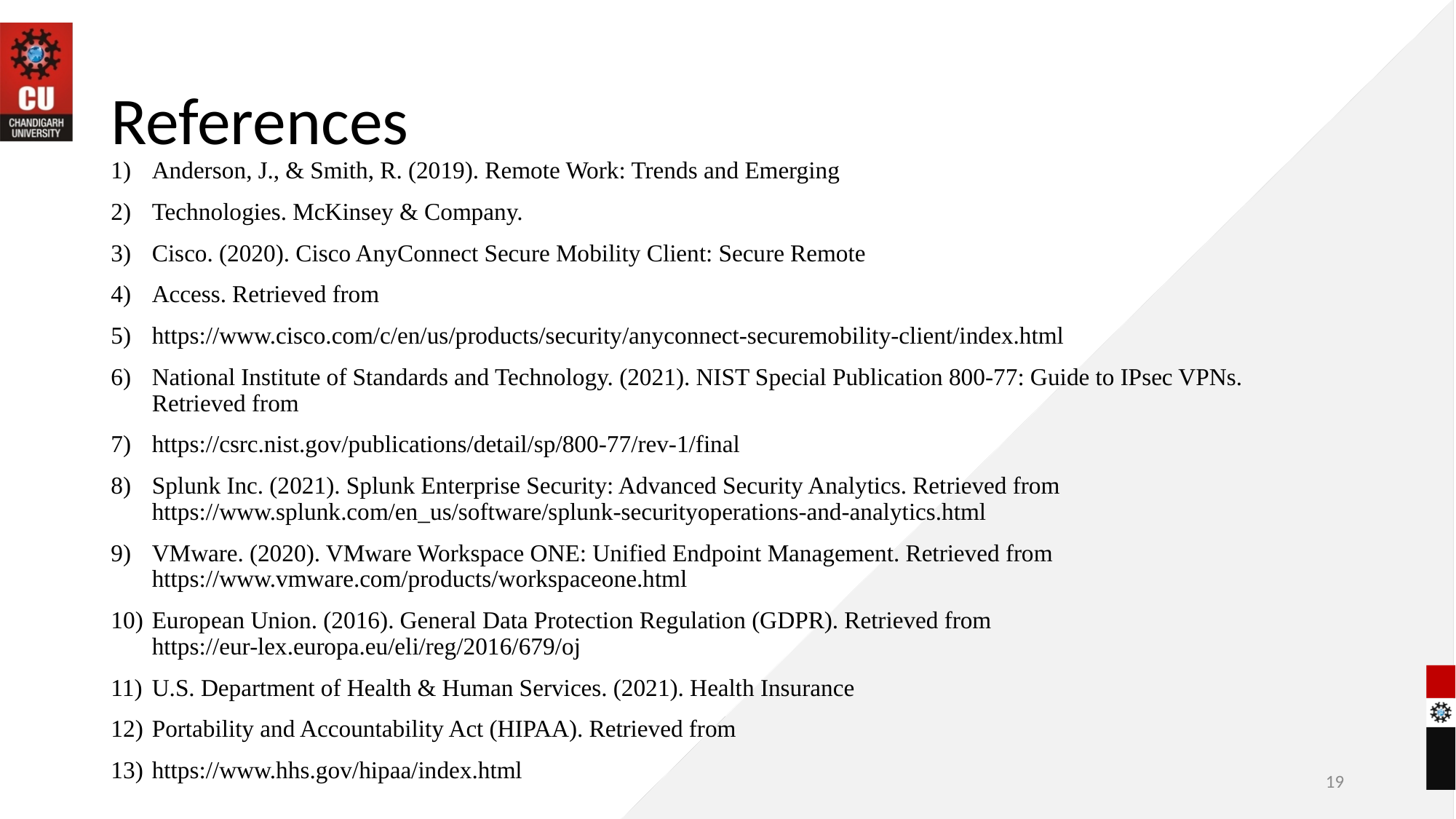

# References
Anderson, J., & Smith, R. (2019). Remote Work: Trends and Emerging
Technologies. McKinsey & Company.
Cisco. (2020). Cisco AnyConnect Secure Mobility Client: Secure Remote
Access. Retrieved from
https://www.cisco.com/c/en/us/products/security/anyconnect-securemobility-client/index.html
National Institute of Standards and Technology. (2021). NIST Special Publication 800-77: Guide to IPsec VPNs. Retrieved from
https://csrc.nist.gov/publications/detail/sp/800-77/rev-1/final
Splunk Inc. (2021). Splunk Enterprise Security: Advanced Security Analytics. Retrieved from https://www.splunk.com/en_us/software/splunk-securityoperations-and-analytics.html
VMware. (2020). VMware Workspace ONE: Unified Endpoint Management. Retrieved from https://www.vmware.com/products/workspaceone.html
European Union. (2016). General Data Protection Regulation (GDPR). Retrieved from https://eur-lex.europa.eu/eli/reg/2016/679/oj
U.S. Department of Health & Human Services. (2021). Health Insurance
Portability and Accountability Act (HIPAA). Retrieved from
https://www.hhs.gov/hipaa/index.html

19